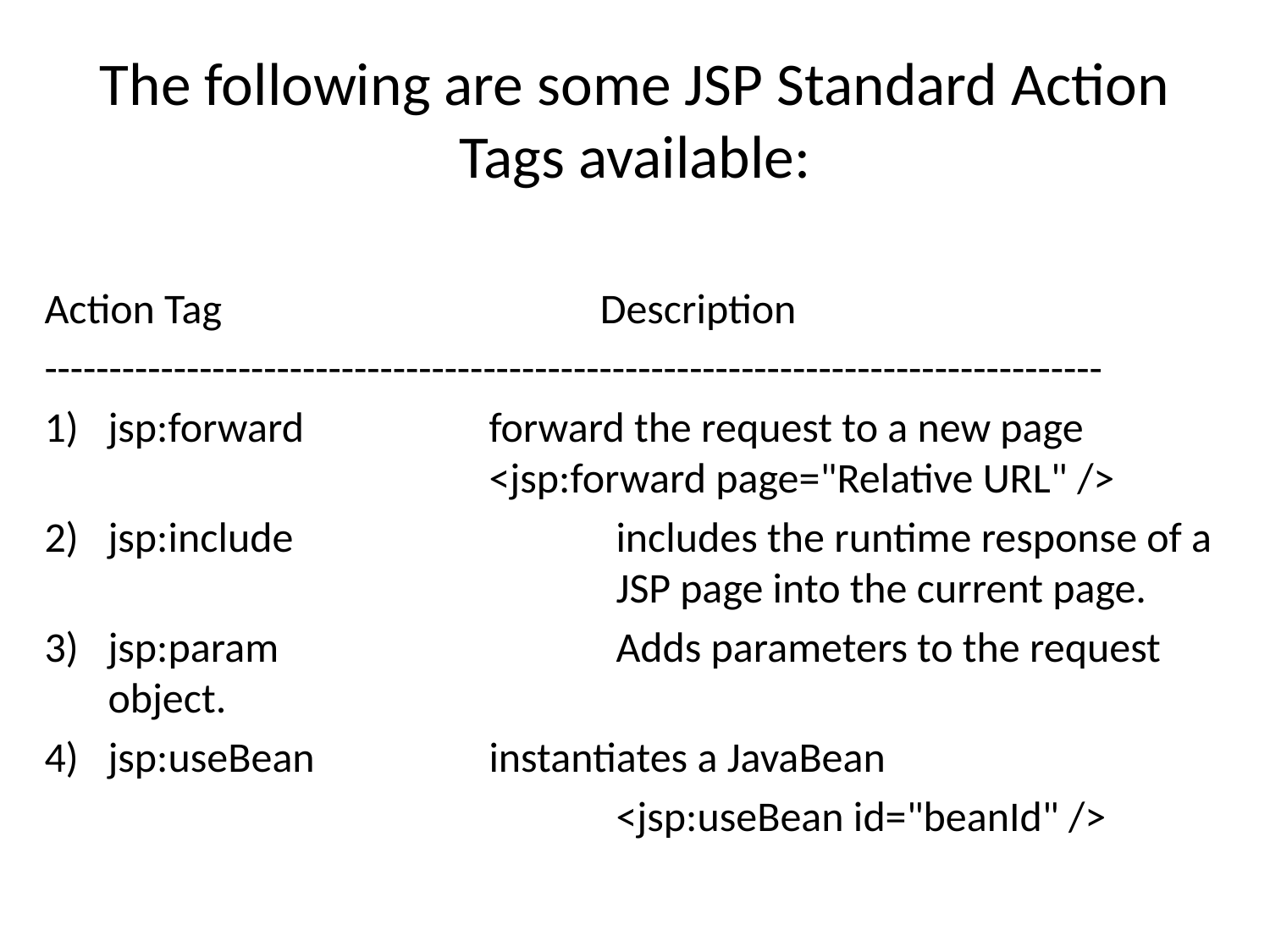

# The following are some JSP Standard Action Tags available:
Action Tag			Description
----------------------------------------------------------------------------------
jsp:forward		forward the request to a new page					<jsp:forward page="Relative URL" />
jsp:include			includes the runtime response of a 					JSP page into the current page.
jsp:param			Adds parameters to the request  object.
jsp:useBean		instantiates a JavaBean
					<jsp:useBean id="beanId" />